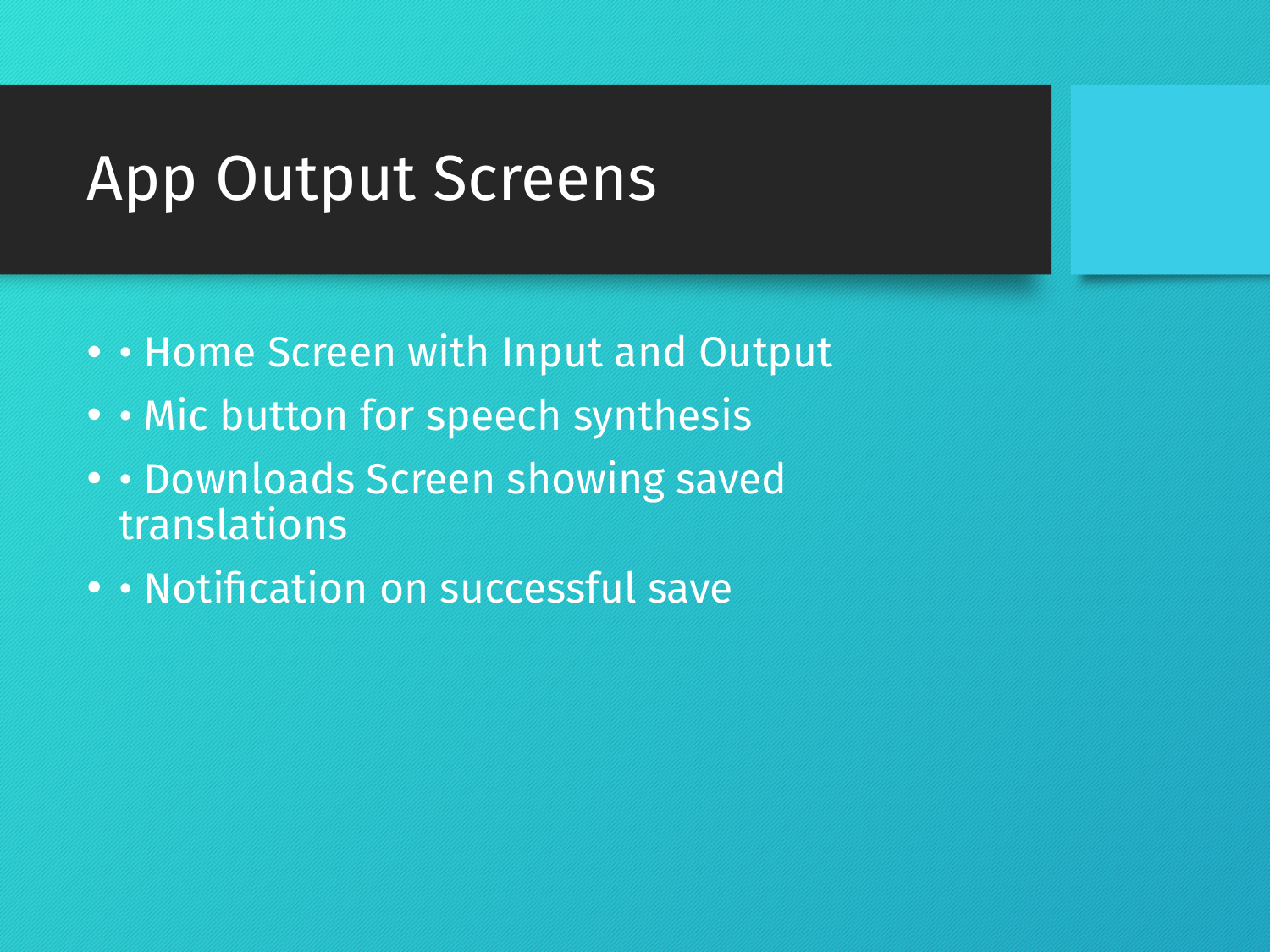

# App Output Screens
• Home Screen with Input and Output
• Mic button for speech synthesis
• Downloads Screen showing saved translations
• Notification on successful save